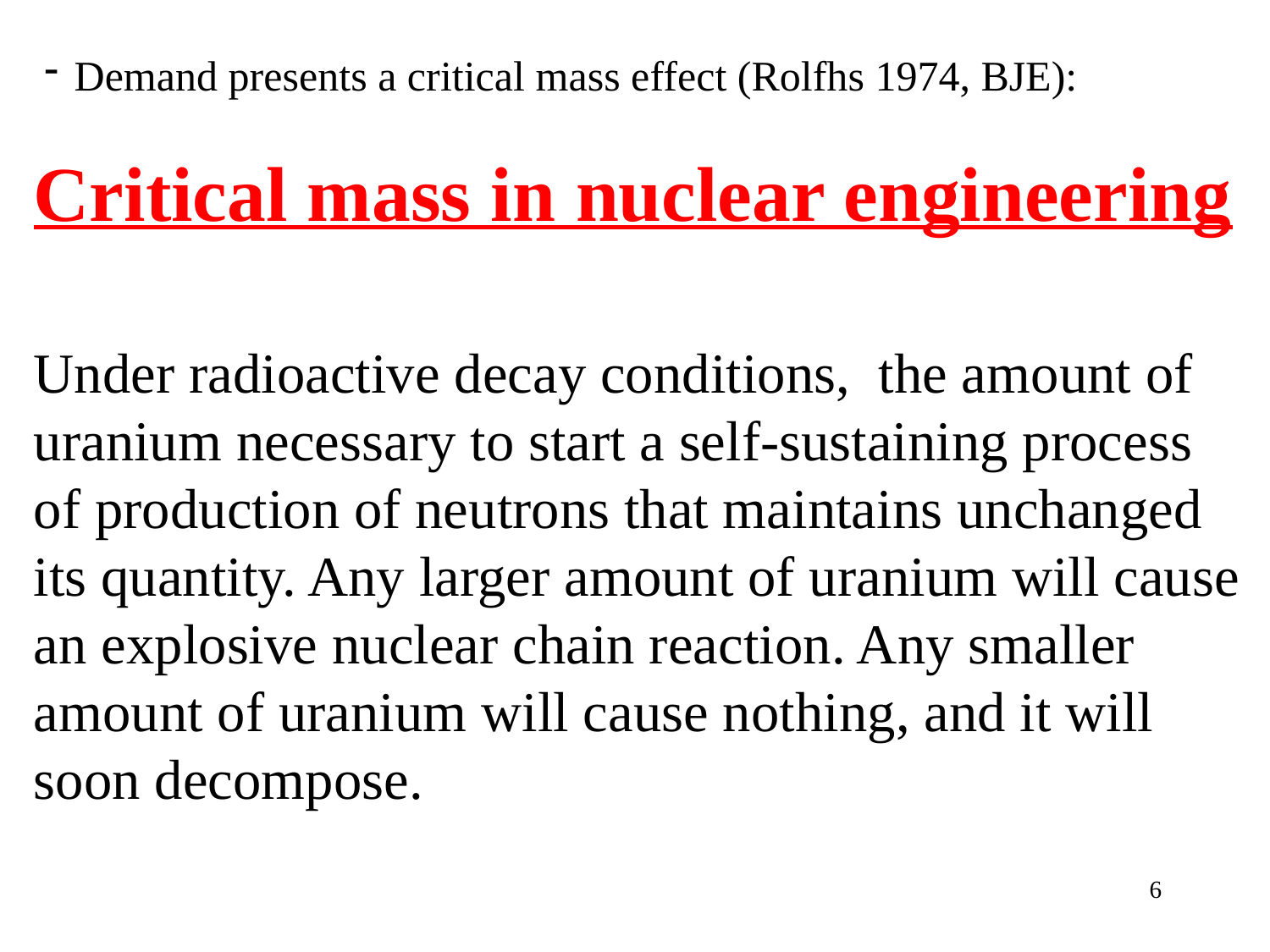

Demand presents a critical mass effect (Rolfhs 1974, BJE):
Critical mass in nuclear engineering

Under radioactive decay conditions,  the amount of uranium necessary to start a self-sustaining process of production of neutrons that maintains unchanged its quantity. Any larger amount of uranium will cause an explosive nuclear chain reaction. Any smaller amount of uranium will cause nothing, and it will soon decompose.

6